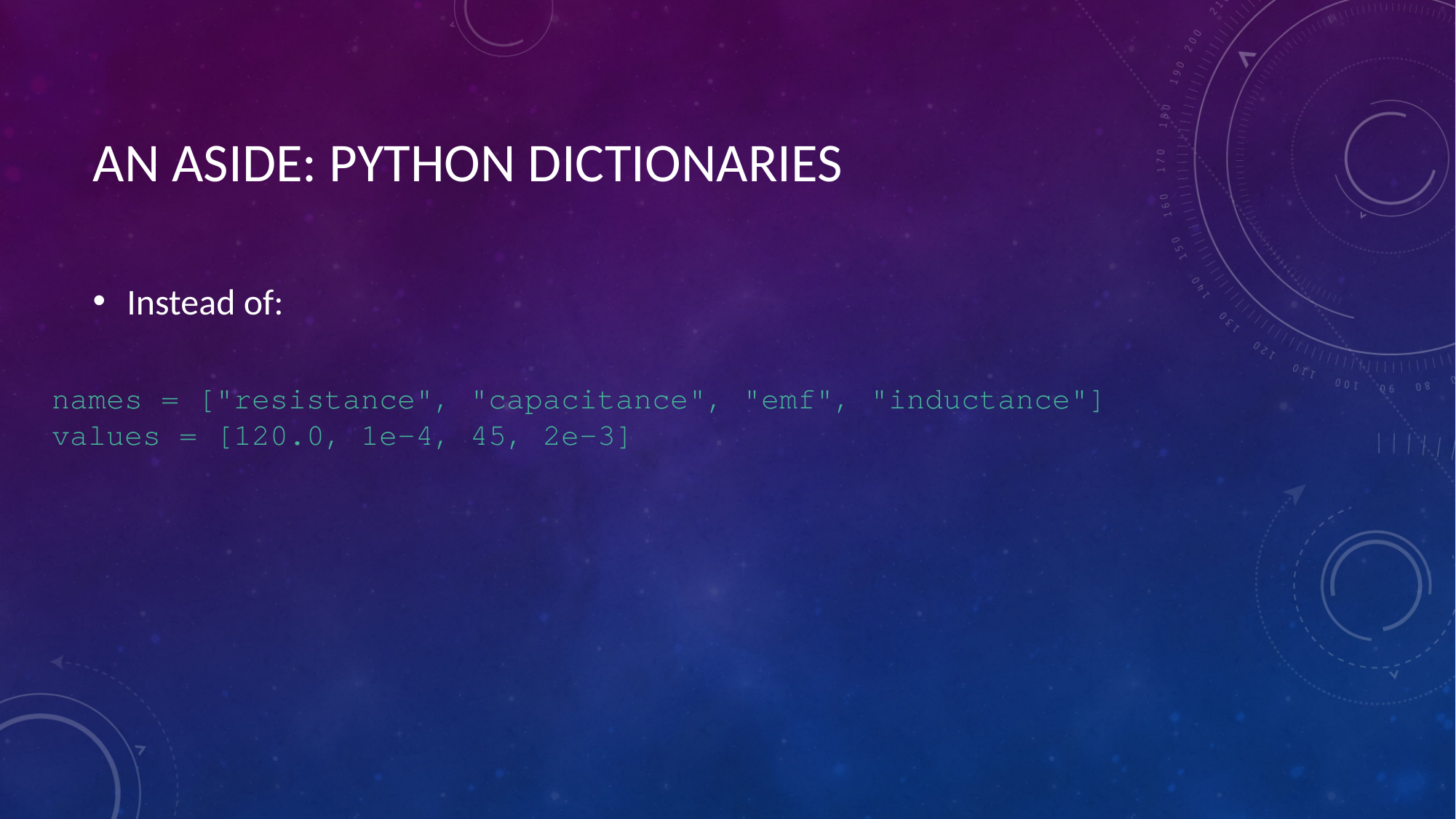

# An Aside: python dictionaries
Instead of:
names = ["resistance", "capacitance", "emf", "inductance"]
values = [120.0, 1e-4, 45, 2e-3]